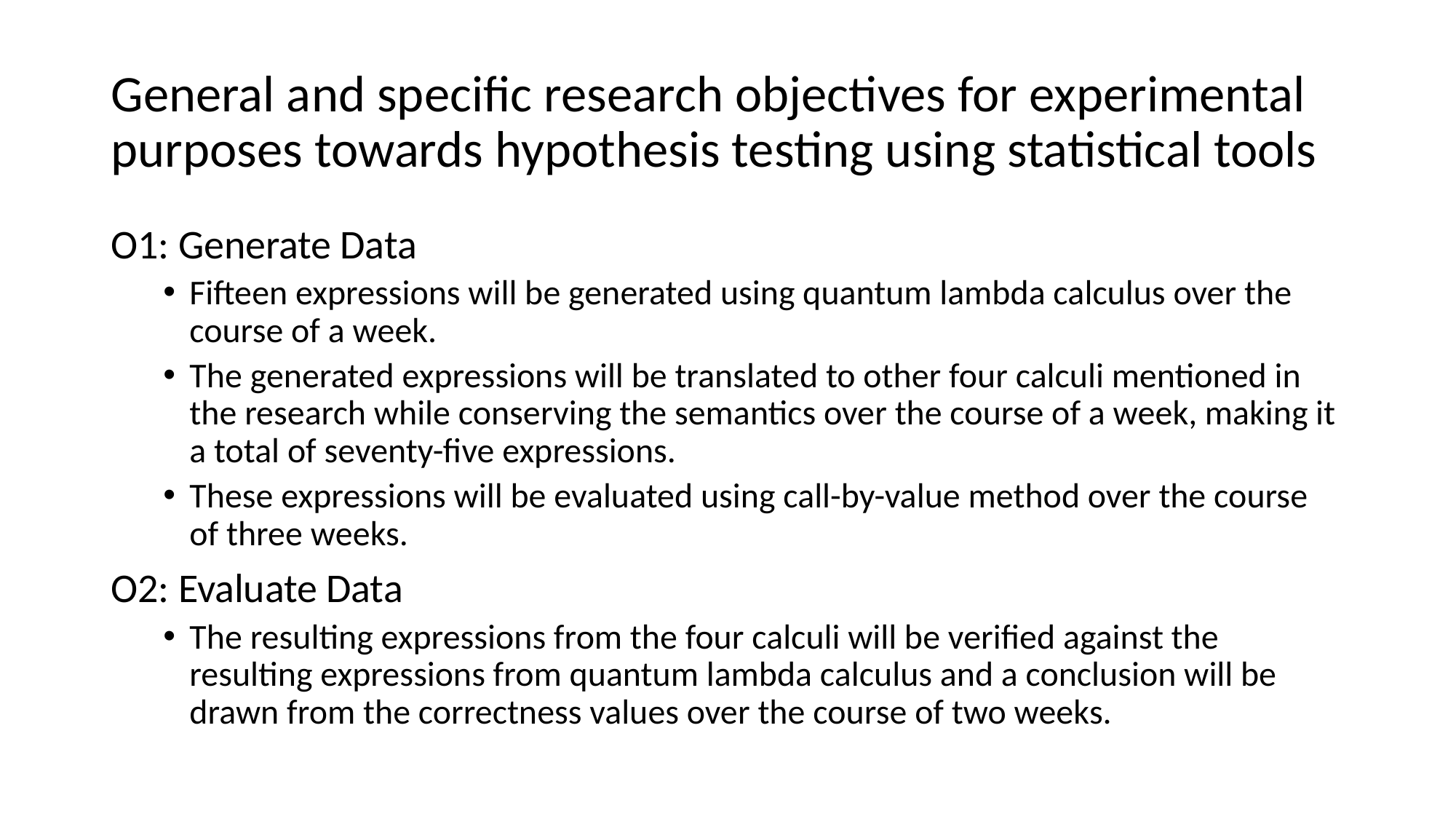

# General and specific research objectives for experimental purposes towards hypothesis testing using statistical tools
O1: Generate Data
Fifteen expressions will be generated using quantum lambda calculus over the course of a week.
The generated expressions will be translated to other four calculi mentioned in the research while conserving the semantics over the course of a week, making it a total of seventy-five expressions.
These expressions will be evaluated using call-by-value method over the course of three weeks.
O2: Evaluate Data
The resulting expressions from the four calculi will be verified against the resulting expressions from quantum lambda calculus and a conclusion will be drawn from the correctness values over the course of two weeks.